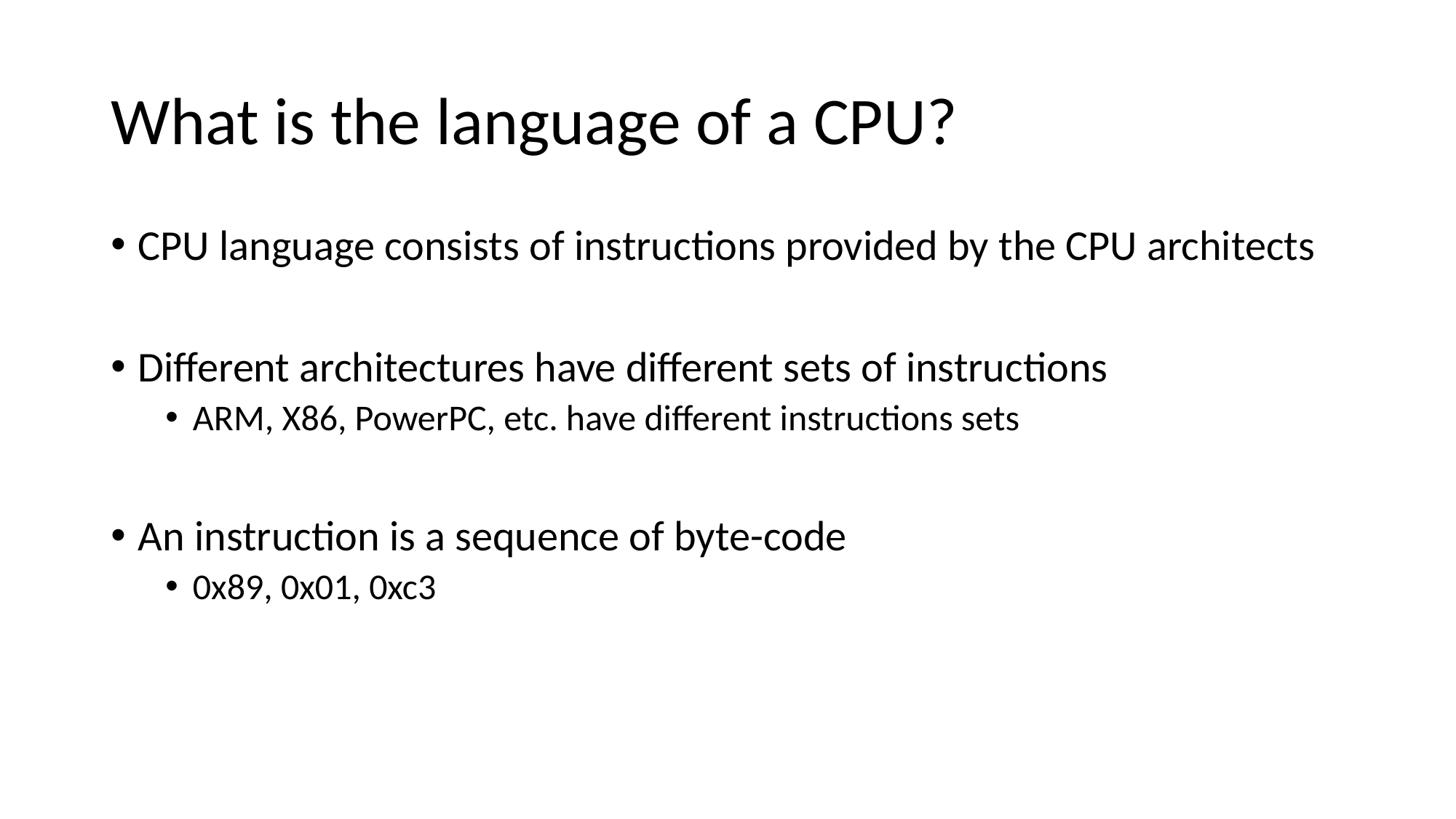

# What is the language of a CPU?
CPU language consists of instructions provided by the CPU architects

Different architectures have different sets of instructions
ARM, X86, PowerPC, etc. have different instructions sets

An instruction is a sequence of byte-code
0x89, 0x01, 0xc3